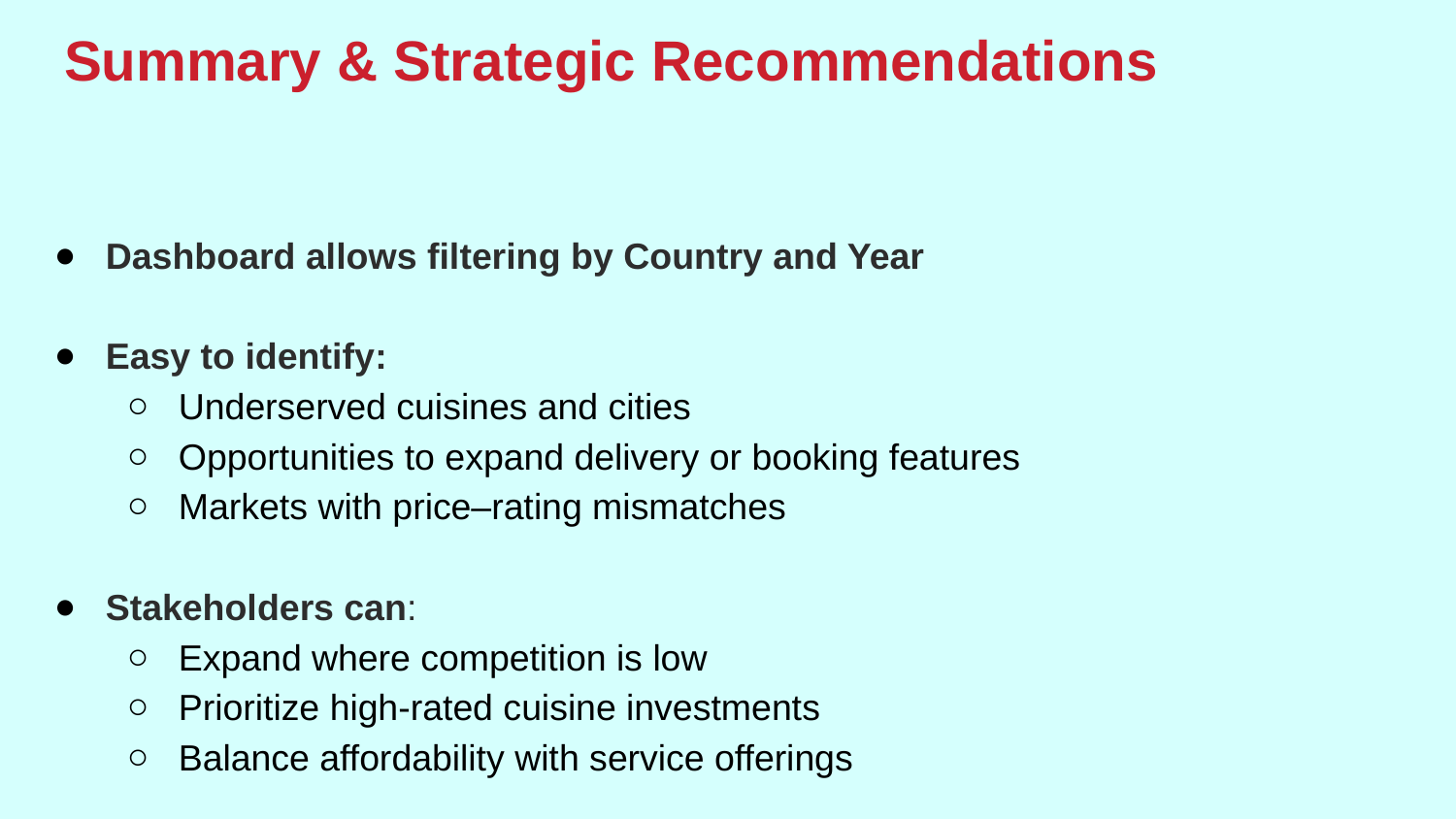

# Summary & Strategic Recommendations
Dashboard allows filtering by Country and Year

Easy to identify:
Underserved cuisines and cities
Opportunities to expand delivery or booking features
Markets with price–rating mismatches

Stakeholders can:
Expand where competition is low
Prioritize high-rated cuisine investments
Balance affordability with service offerings